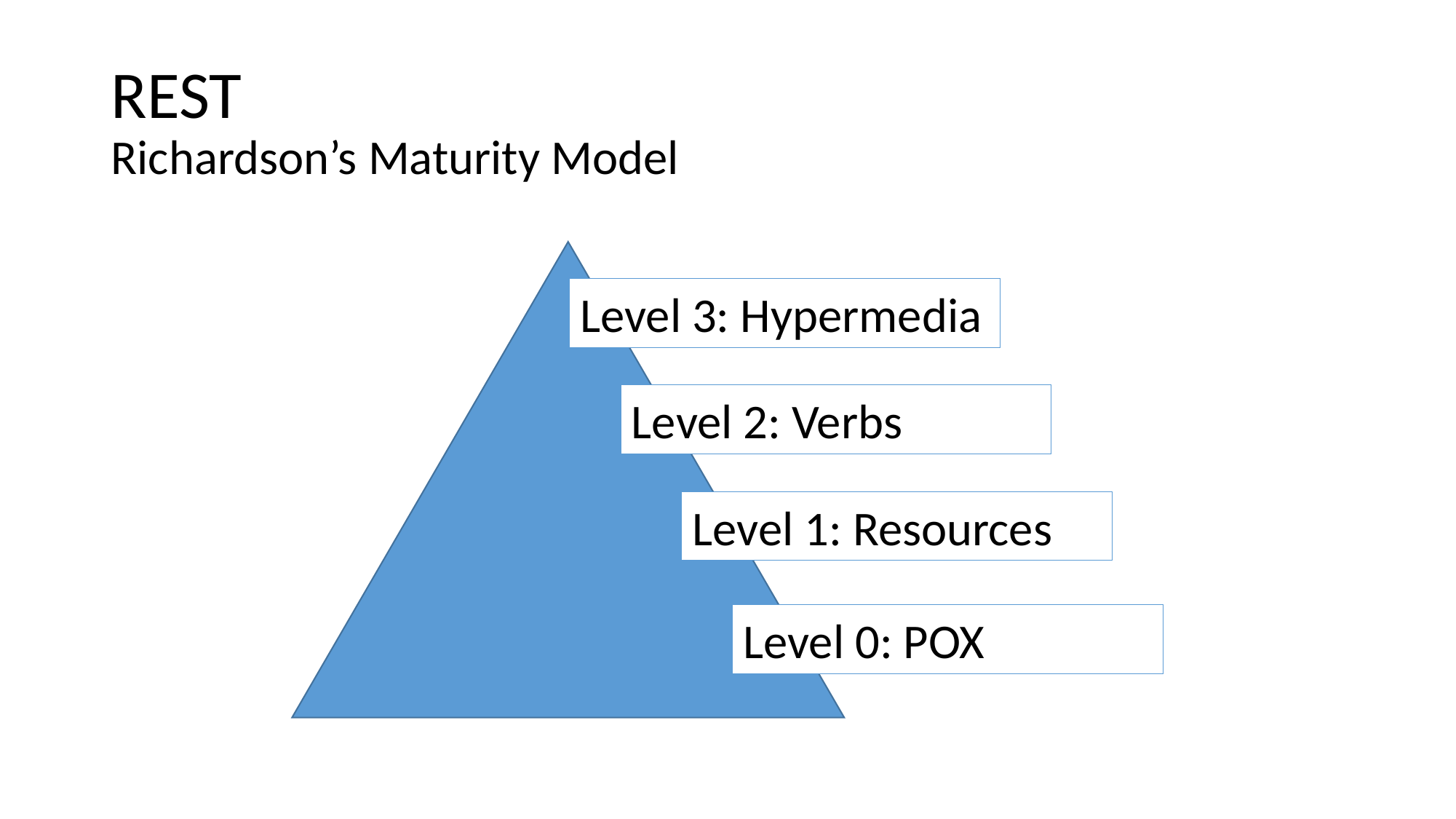

# REST Richardson’s Maturity Model

Level 3: Hypermedia
Level 2: Verbs
Level 1: Resources
Level 0: POX